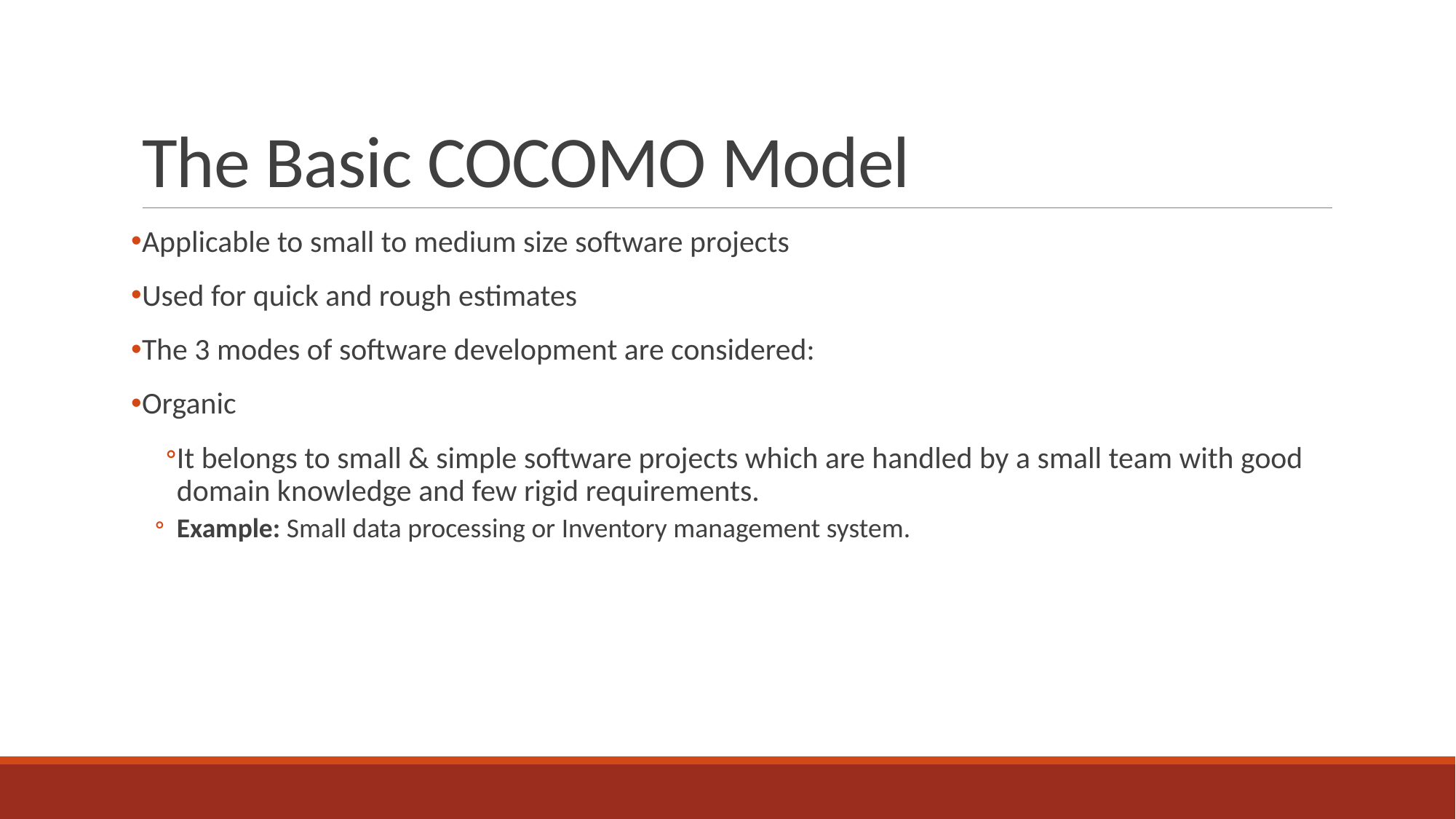

# The Basic COCOMO Model
Applicable to small to medium size software projects
Used for quick and rough estimates
The 3 modes of software development are considered:
Organic
It belongs to small & simple software projects which are handled by a small team with good domain knowledge and few rigid requirements.
Example: Small data processing or Inventory management system.